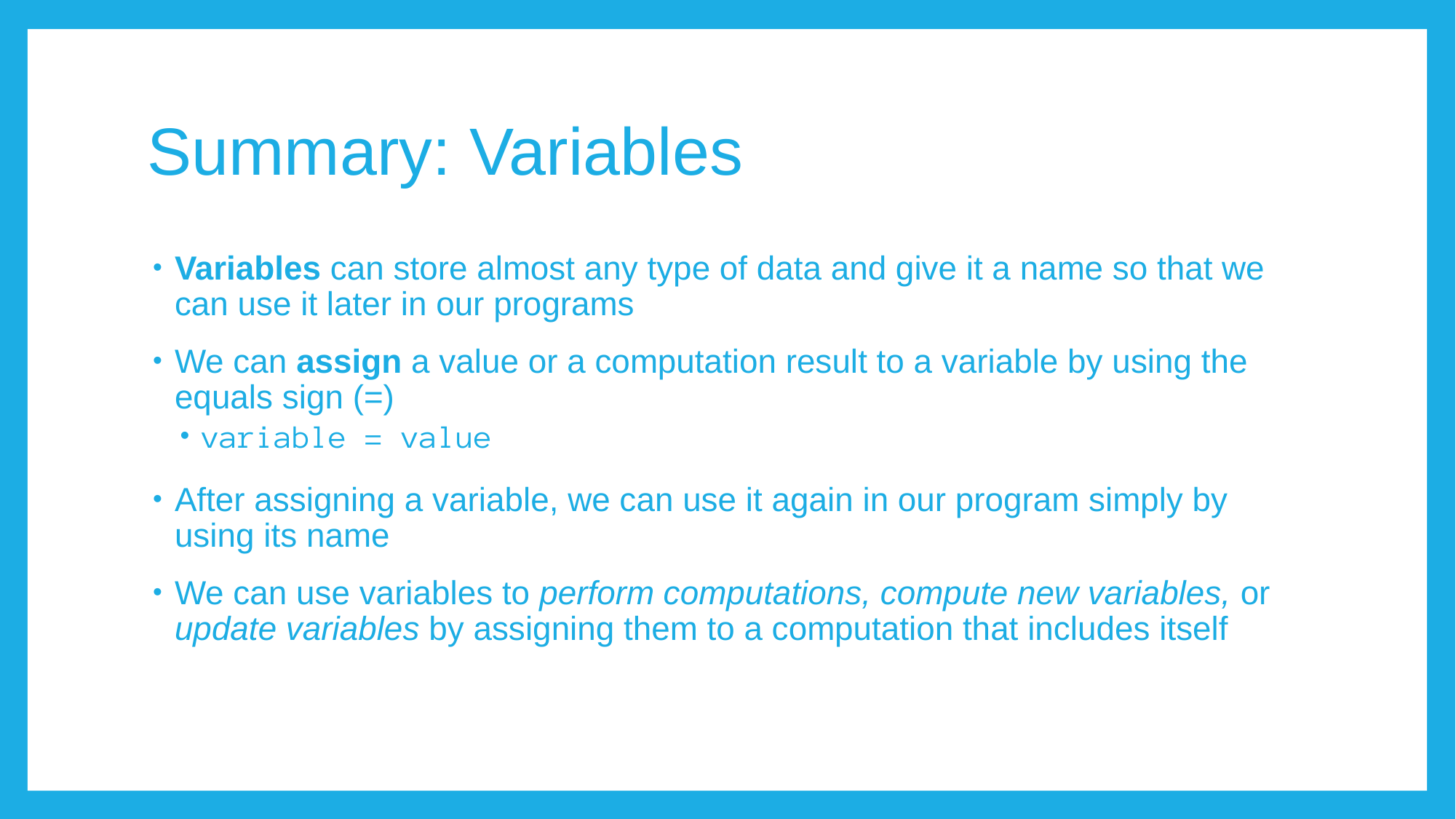

# Summary: Variables
Variables can store almost any type of data and give it a name so that we can use it later in our programs
We can assign a value or a computation result to a variable by using the equals sign (=)
variable = value
After assigning a variable, we can use it again in our program simply by using its name
We can use variables to perform computations, compute new variables, or update variables by assigning them to a computation that includes itself